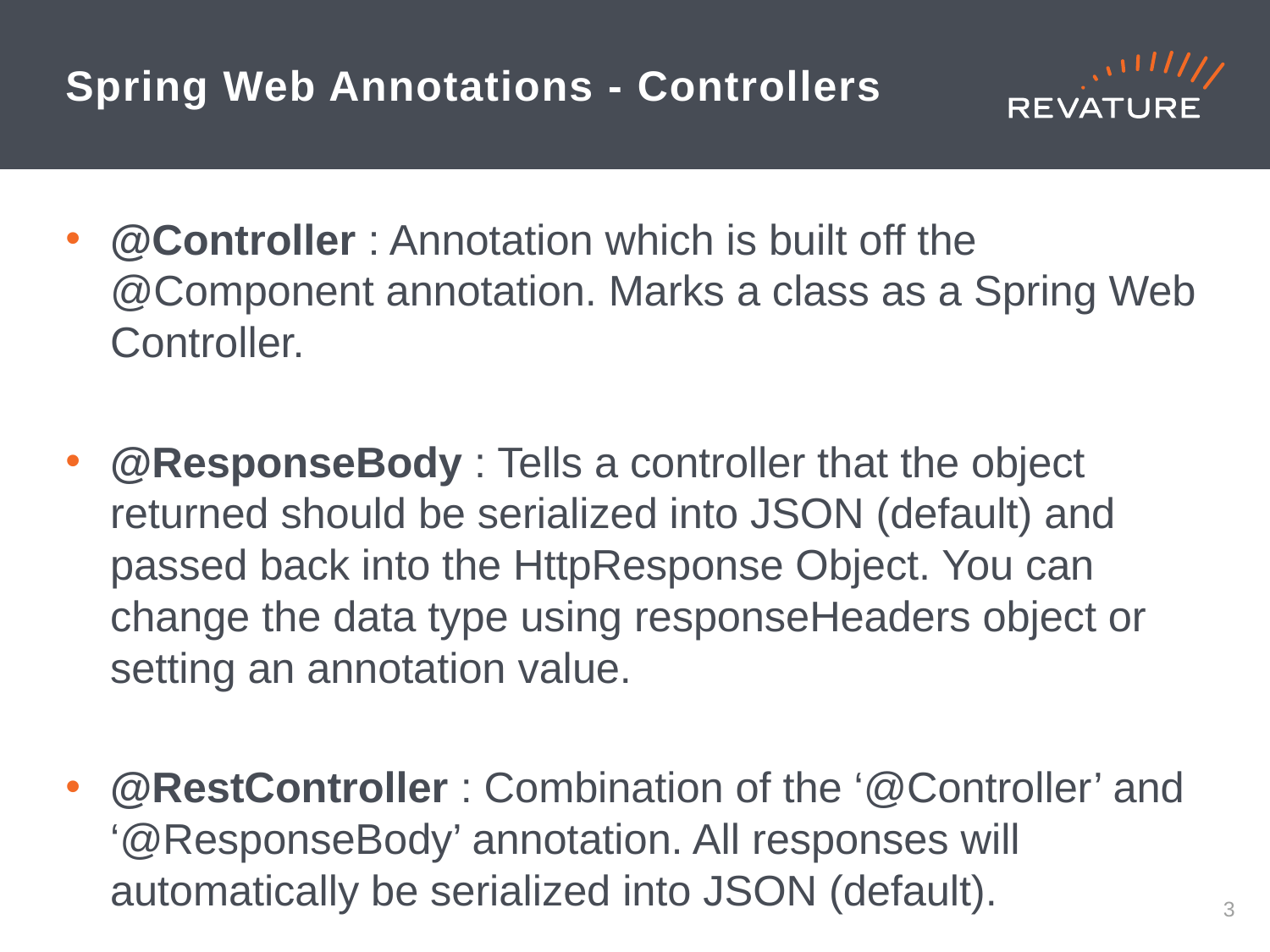

# Spring Web Annotations - Controllers
@Controller : Annotation which is built off the @Component annotation. Marks a class as a Spring Web Controller.

@ResponseBody : Tells a controller that the object returned should be serialized into JSON (default) and passed back into the HttpResponse Object. You can change the data type using responseHeaders object or setting an annotation value.

@RestController : Combination of the ‘@Controller’ and ‘@ResponseBody’ annotation. All responses will automatically be serialized into JSON (default).
3